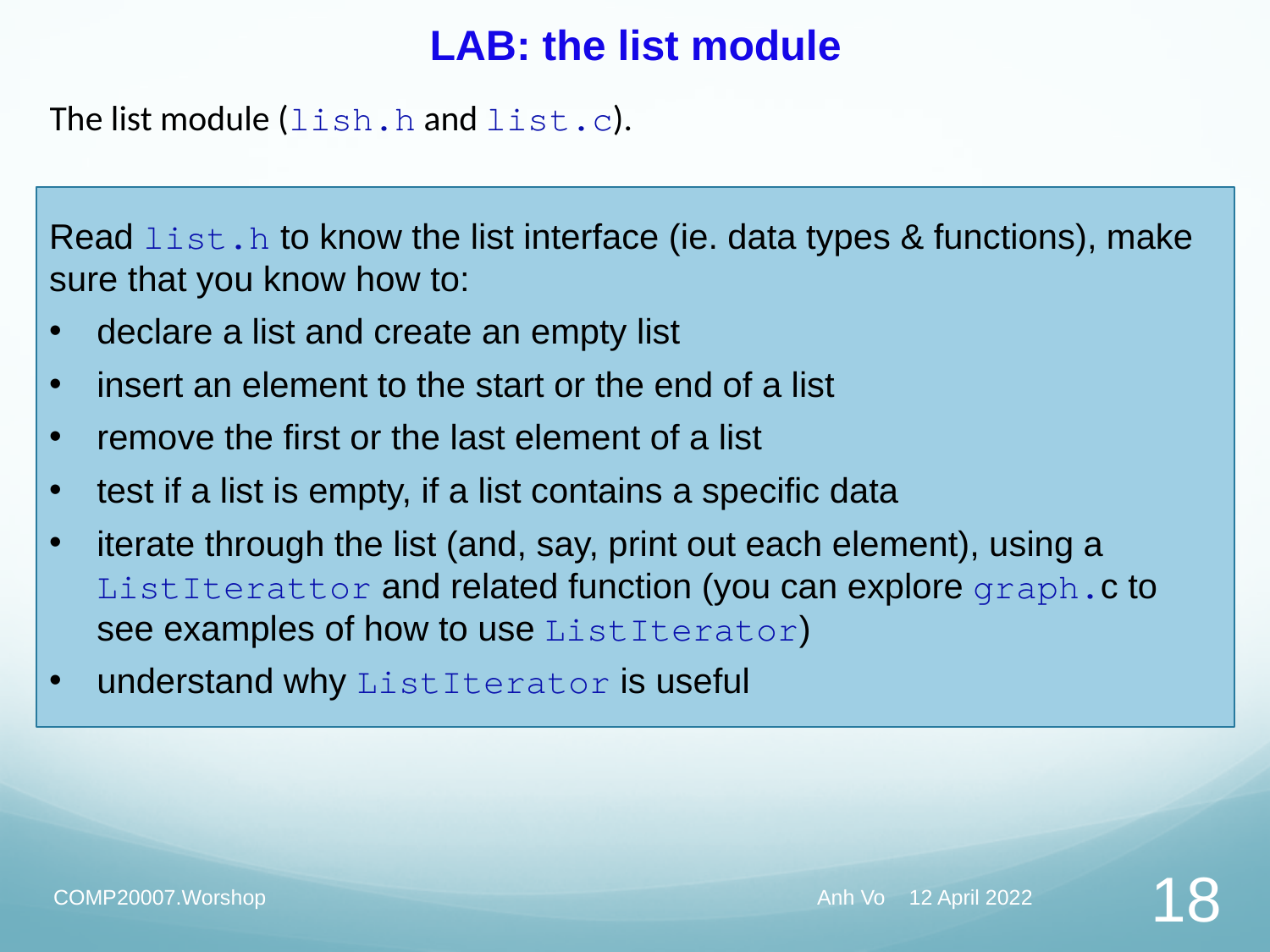

# LAB: the list module
The list module (lish.h and list.c).

Read list.h to know the list interface (ie. data types & functions), make sure that you know how to:
declare a list and create an empty list
insert an element to the start or the end of a list
remove the first or the last element of a list
test if a list is empty, if a list contains a specific data
iterate through the list (and, say, print out each element), using a ListIterattor and related function (you can explore graph.c to see examples of how to use ListIterator)
understand why ListIterator is useful
COMP20007.Worshop
Anh Vo    12 April 2022
18